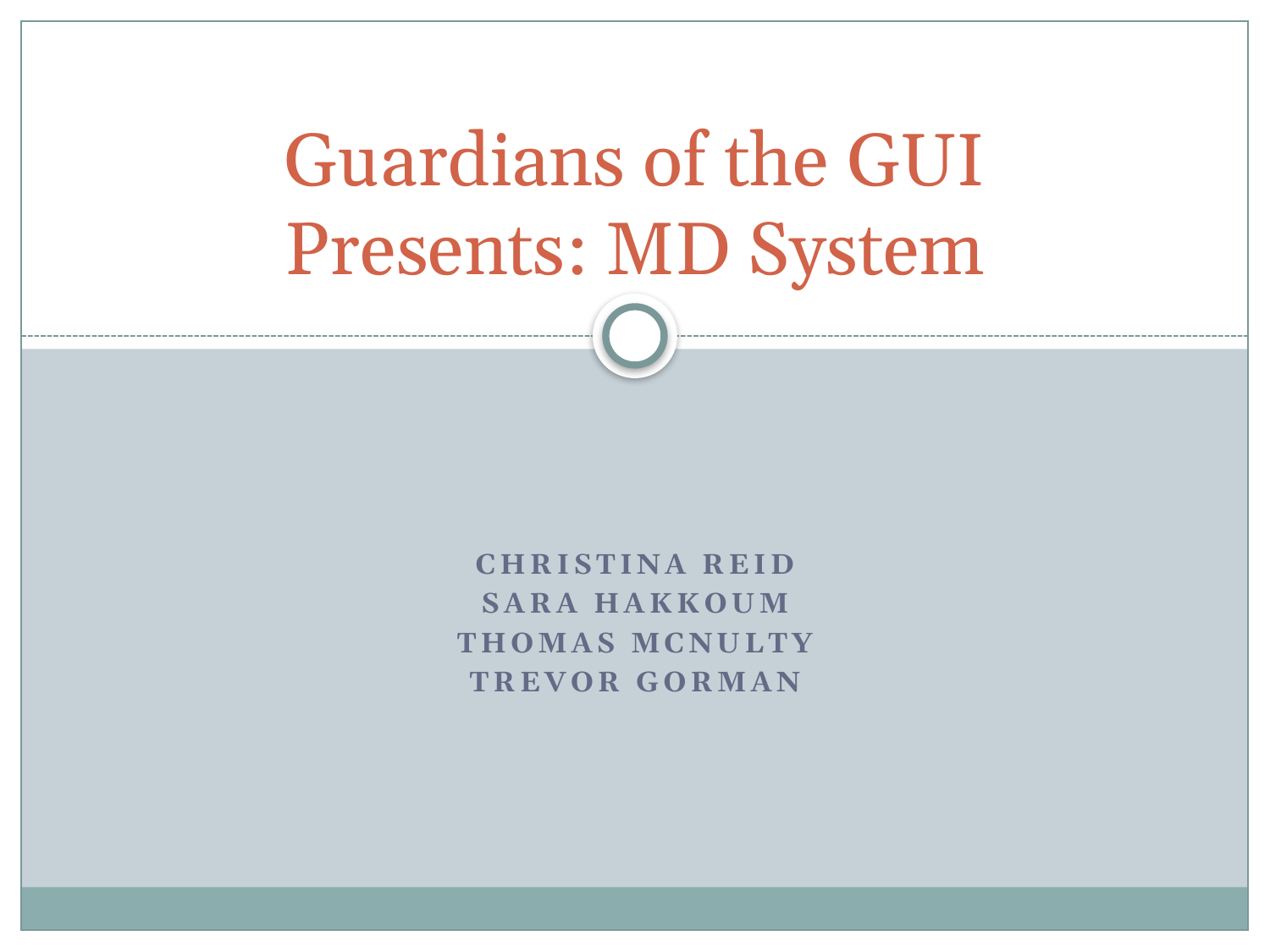

# Guardians of the GUI Presents: MD System
Christina Reid
Sara Hakkoum
Thomas McNulty
Trevor Gorman